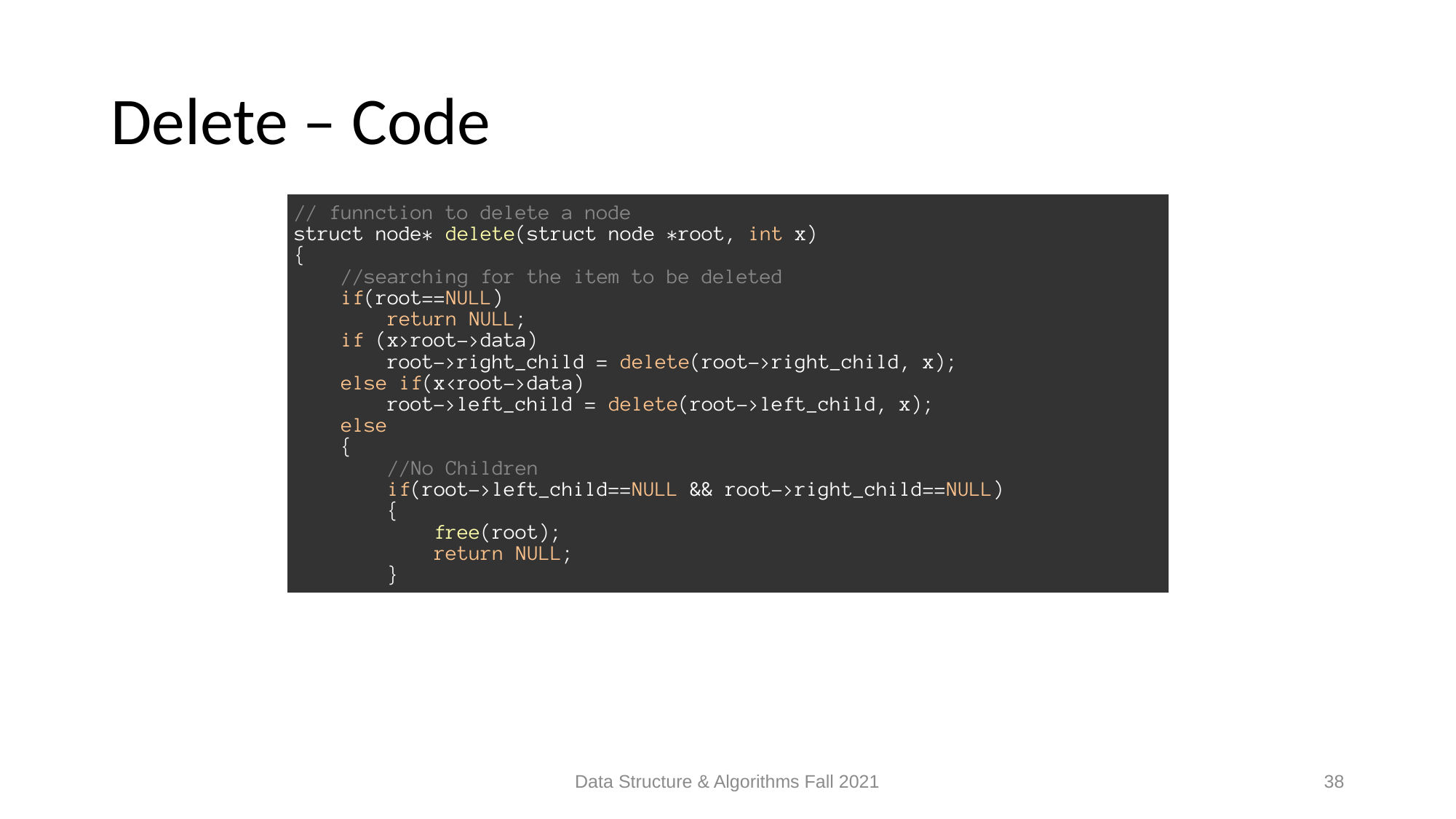

# Delete – Code
| // funnction to delete a node struct node\* delete(struct node \*root, int x) {     //searching for the item to be deleted     if(root==NULL)         return NULL;     if (x>root->data)         root->right\_child = delete(root->right\_child, x);     else if(x<root->data)         root->left\_child = delete(root->left\_child, x);     else     {         //No Children         if(root->left\_child==NULL && root->right\_child==NULL)         {             free(root);             return NULL;         } |
| --- |
Data Structure & Algorithms Fall 2021
38